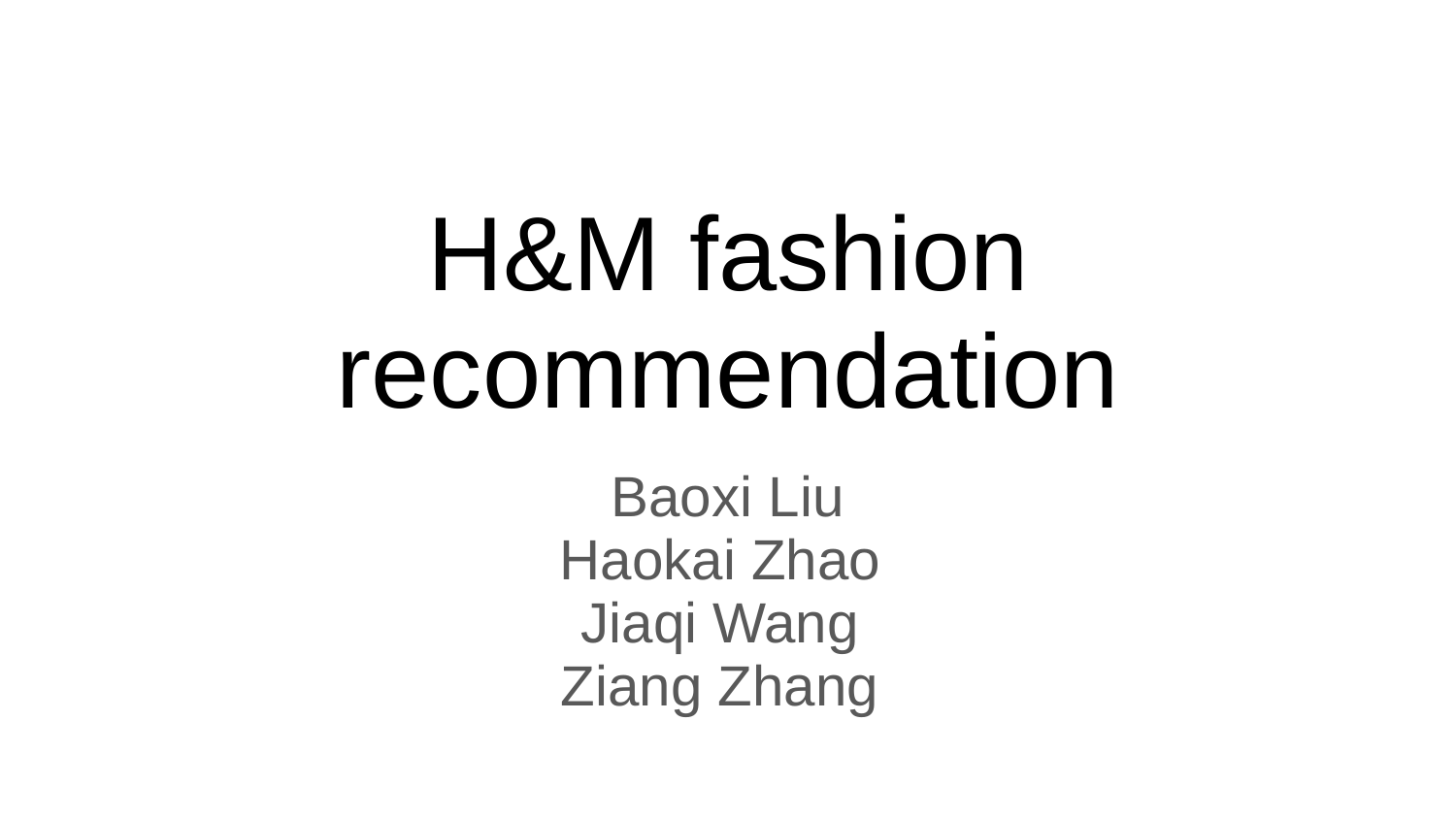

# H&M fashion recommendation
Baoxi Liu
Haokai Zhao
Jiaqi Wang
Ziang Zhang